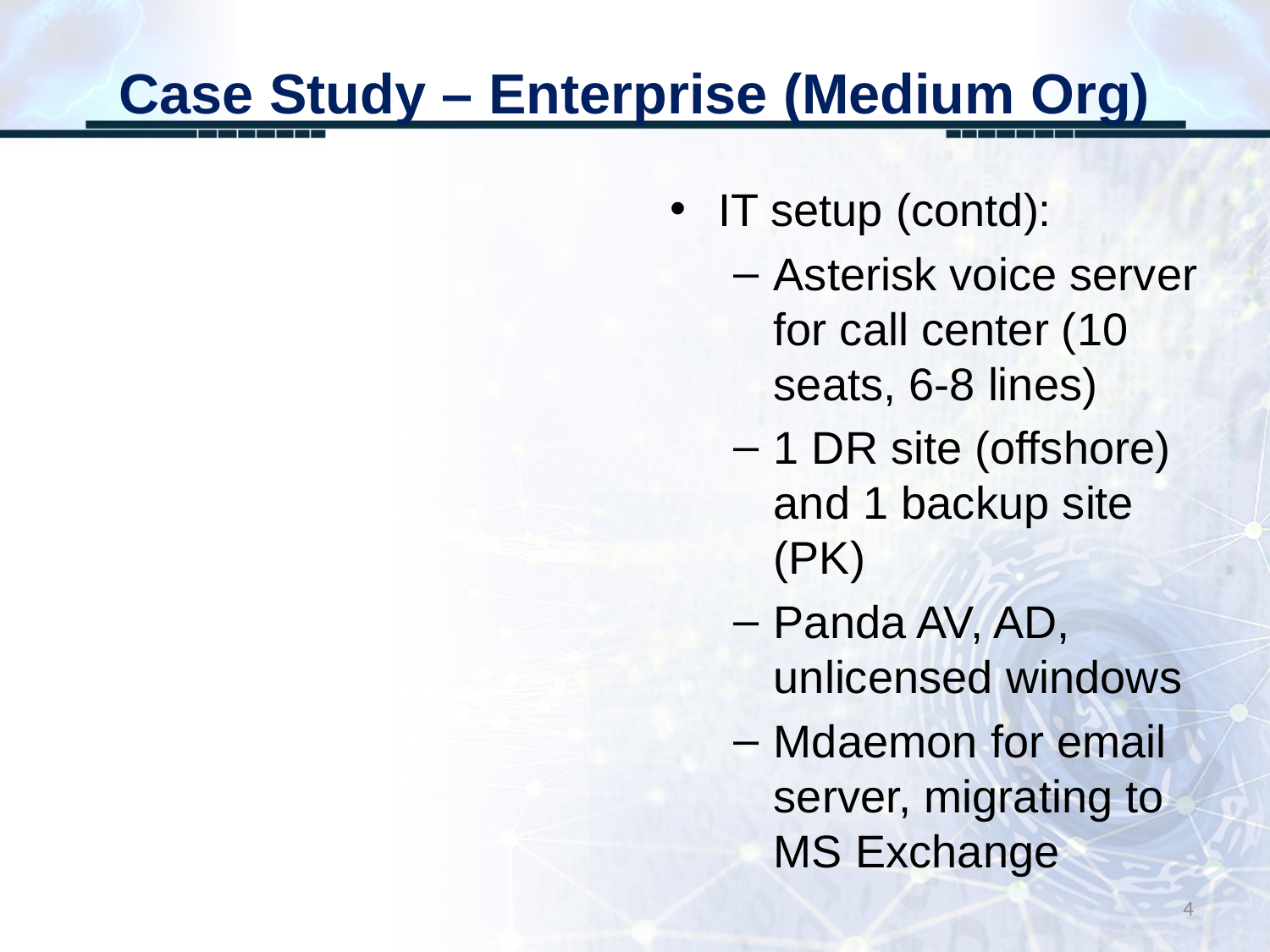

# Case Study – Enterprise (Medium Org)
IT setup (contd):
Asterisk voice server for call center (10 seats, 6-8 lines)
1 DR site (offshore) and 1 backup site (PK)
Panda AV, AD, unlicensed windows
Mdaemon for email server, migrating to MS Exchange

4